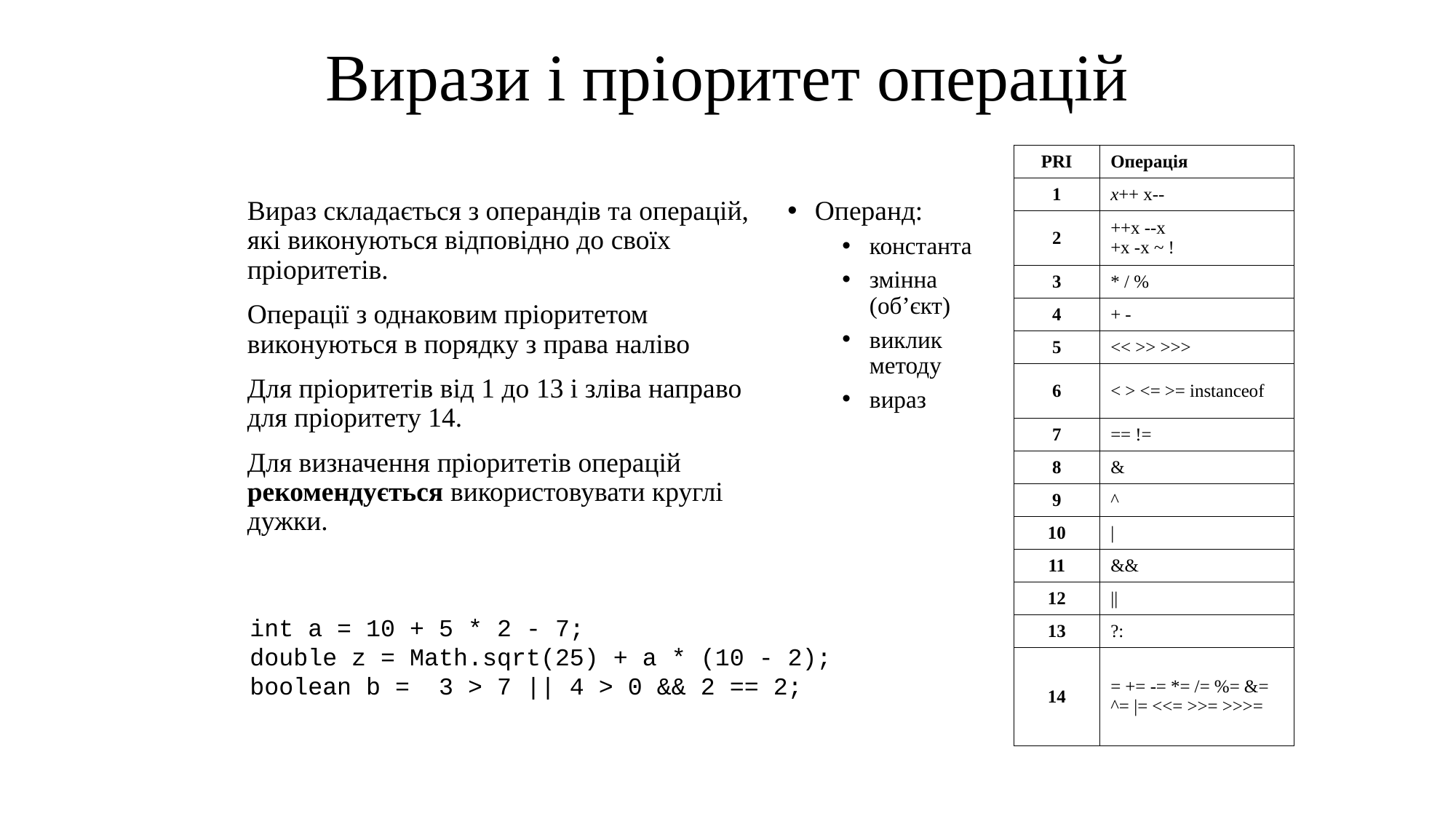

# Вирази і пріоритет операцій
| PRI | Операція |
| --- | --- |
| 1 | x++ x-- |
| 2 | ++x --x +x -x ~ ! |
| 3 | \* / % |
| 4 | + - |
| 5 | << >> >>> |
| 6 | < > <= >= instanceof |
| 7 | == != |
| 8 | & |
| 9 | ^ |
| 10 | | |
| 11 | && |
| 12 | || |
| 13 | ?: |
| 14 | = += -= \*= /= %= &= ^= |= <<= >>= >>>= |
Вираз складається з операндів та операцій, які виконуються відповідно до своїх пріоритетів.
Операції з однаковим пріоритетом виконуються в порядку з права наліво
Для пріоритетів від 1 до 13 і зліва направо для пріоритету 14.
Для визначення пріоритетів операцій рекомендується використовувати круглі дужки.
Операнд:
константа
змінна (об’єкт)
виклик методу
вираз

int a = 10 + 5 * 2 - 7;
double z = Math.sqrt(25) + a * (10 - 2);
boolean b =  3 > 7 || 4 > 0 && 2 == 2;